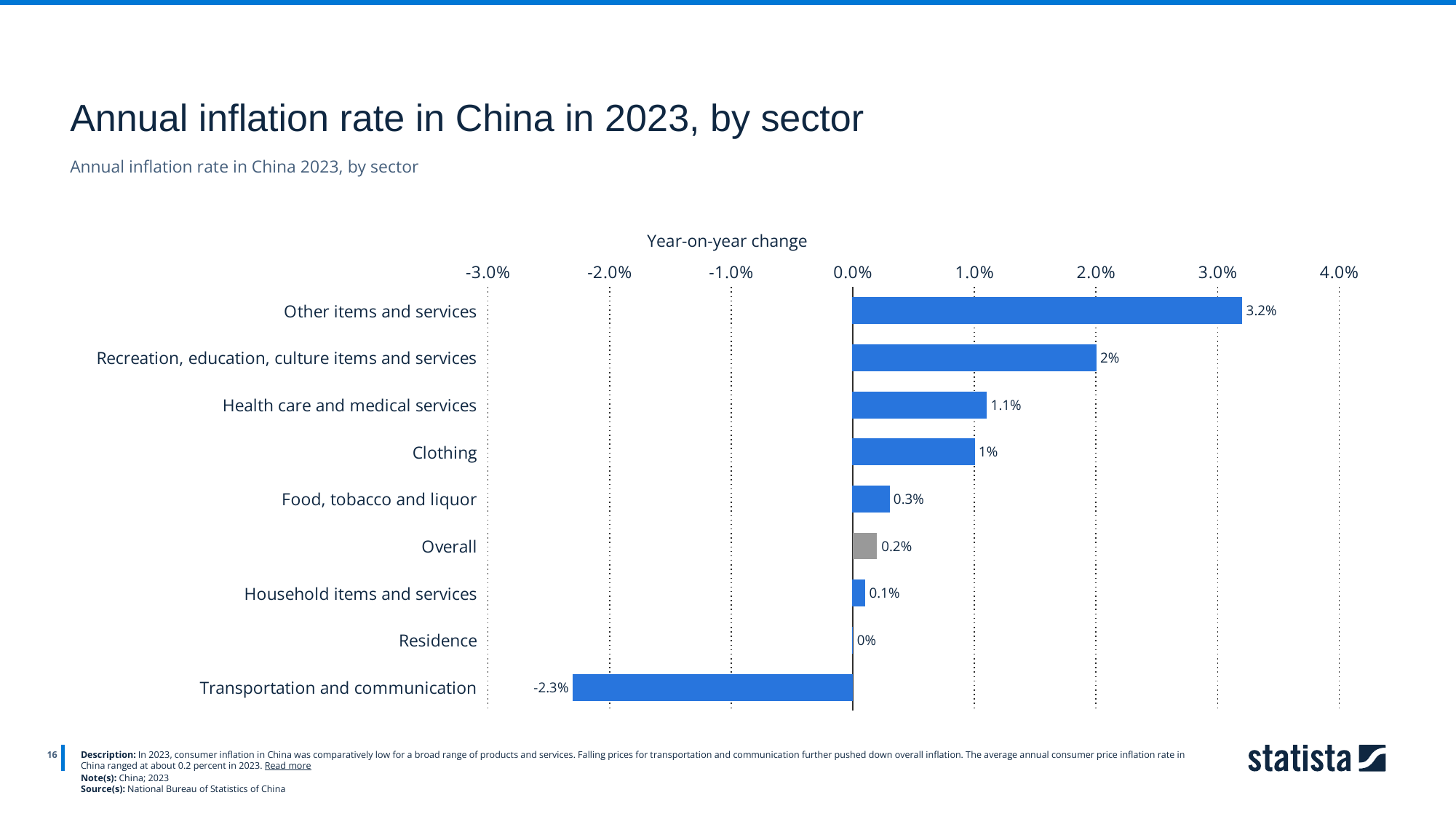

Annual inflation rate in China in 2023, by sector
Annual inflation rate in China 2023, by sector
Year-on-year change

### Chart

| Category | 2023 |
|---|---|
| Other items and services | 0.032 |
| Recreation, education, culture items and services | 0.02 |
| Health care and medical services | 0.011 |
| Clothing | 0.01 |
| Food, tobacco and liquor | 0.003 |
| Overall | 0.002 |
| Household items and services | 0.001 |
| Residence | 0.0 |
| Transportation and communication | -0.023 |
16
Description: In 2023, consumer inflation in China was comparatively low for a broad range of products and services. Falling prices for transportation and communication further pushed down overall inflation. The average annual consumer price inflation rate in China ranged at about 0.2 percent in 2023. Read more
Note(s): China; 2023
Source(s): National Bureau of Statistics of China